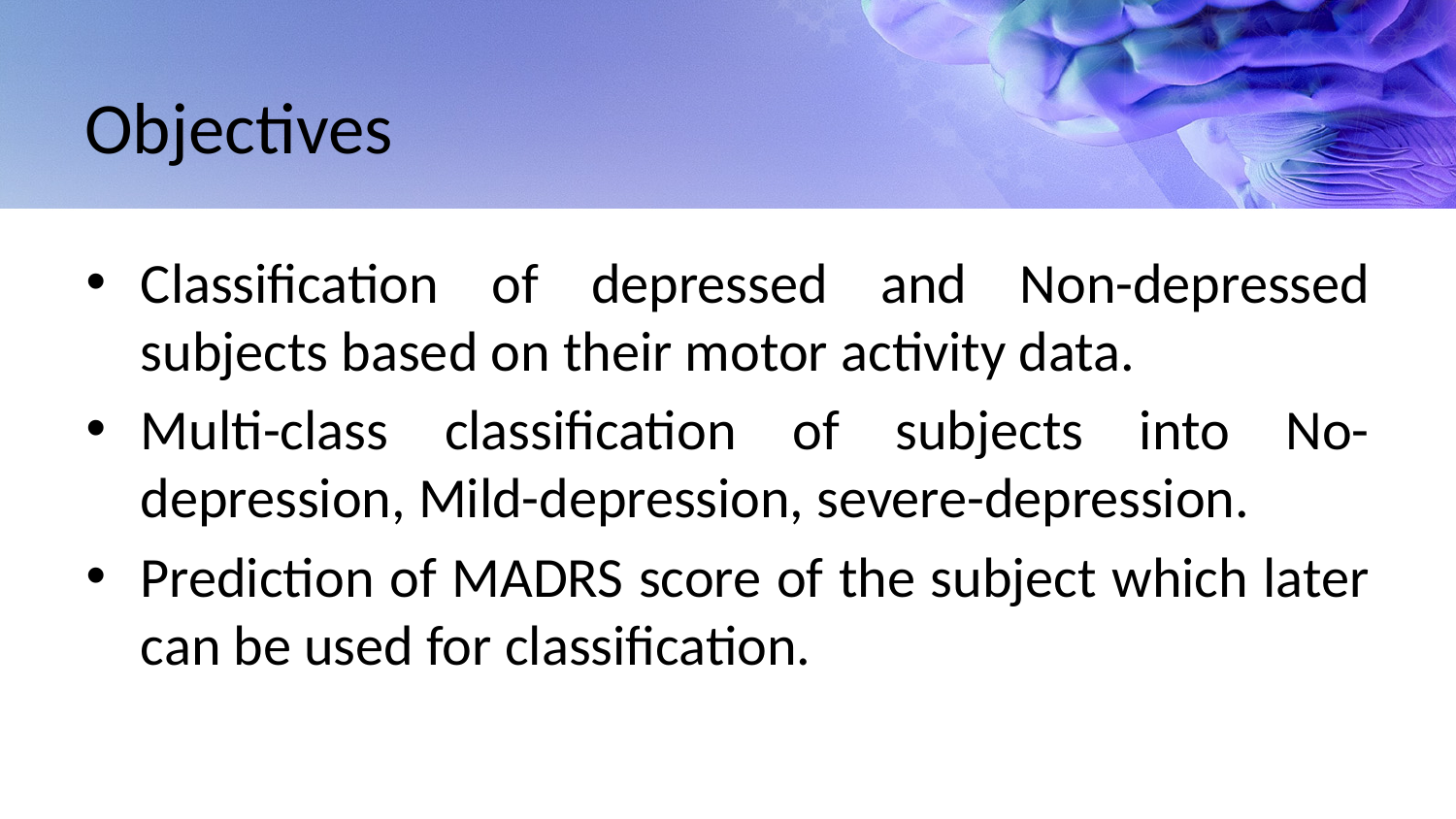

# Objectives
Classification of depressed and Non-depressed subjects based on their motor activity data.
Multi-class classification of subjects into No-depression, Mild-depression, severe-depression.
Prediction of MADRS score of the subject which later can be used for classification.